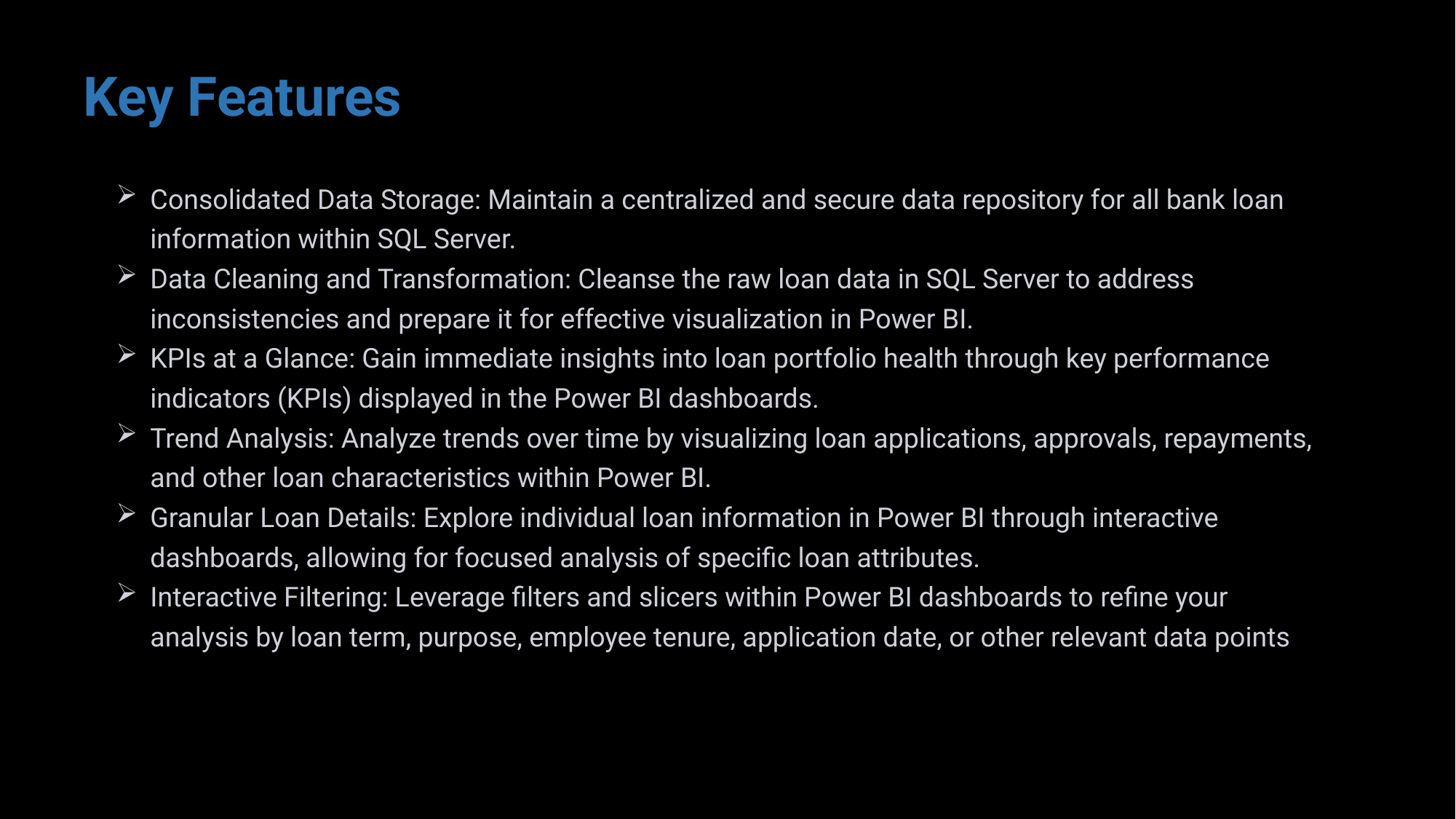

Key Features
Consolidated Data Storage: Maintain a centralized and secure data repository for all bank loan information within SQL Server.
Data Cleaning and Transformation: Cleanse the raw loan data in SQL Server to address inconsistencies and prepare it for effective visualization in Power BI.
KPIs at a Glance: Gain immediate insights into loan portfolio health through key performance indicators (KPIs) displayed in the Power BI dashboards.
Trend Analysis: Analyze trends over time by visualizing loan applications, approvals, repayments, and other loan characteristics within Power BI.
Granular Loan Details: Explore individual loan information in Power BI through interactive dashboards, allowing for focused analysis of specific loan attributes.
Interactive Filtering: Leverage filters and slicers within Power BI dashboards to refine your analysis by loan term, purpose, employee tenure, application date, or other relevant data points